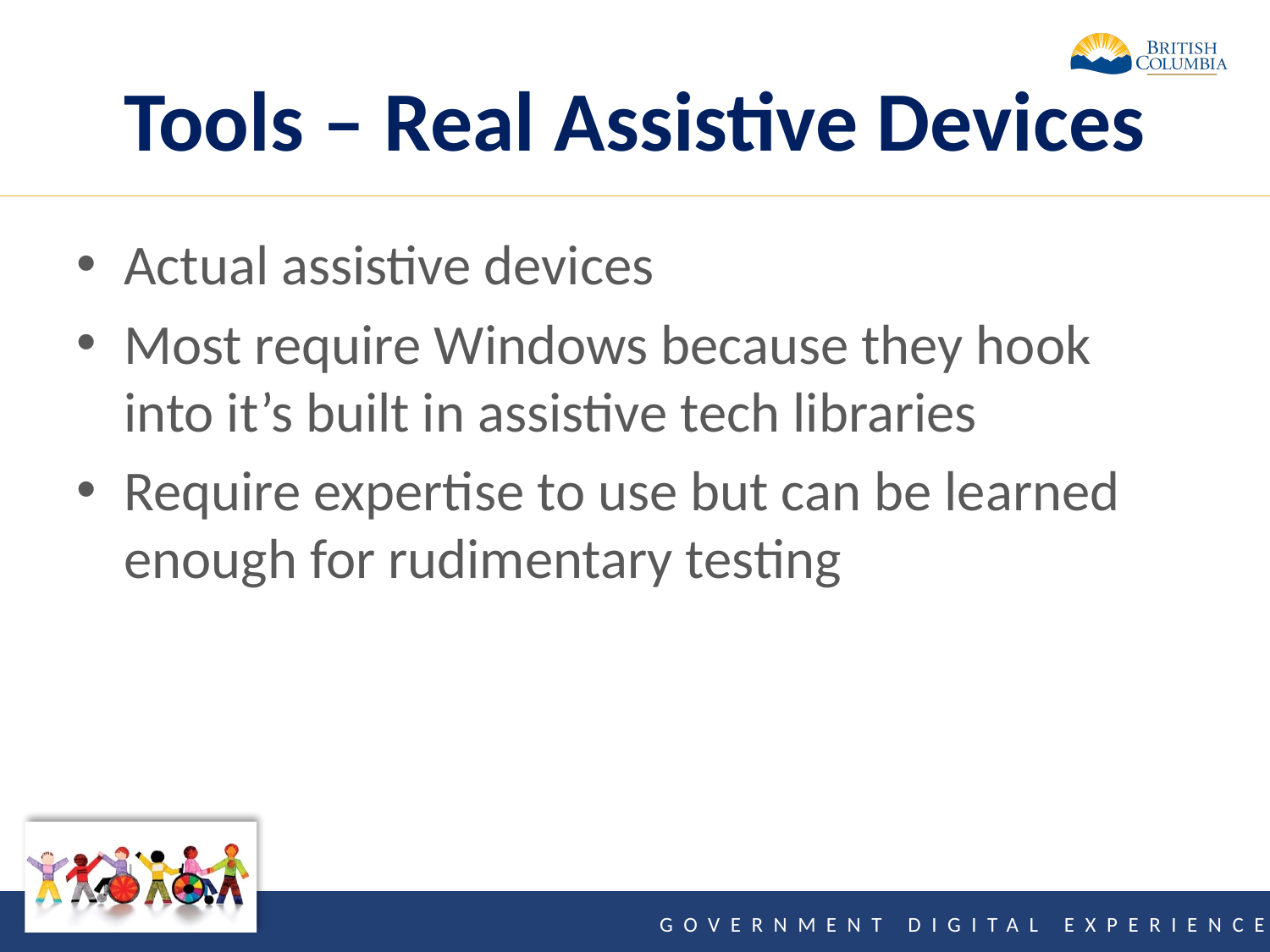

# Tools – Real Assistive Devices
Actual assistive devices
Most require Windows because they hook into it’s built in assistive tech libraries
Require expertise to use but can be learned enough for rudimentary testing